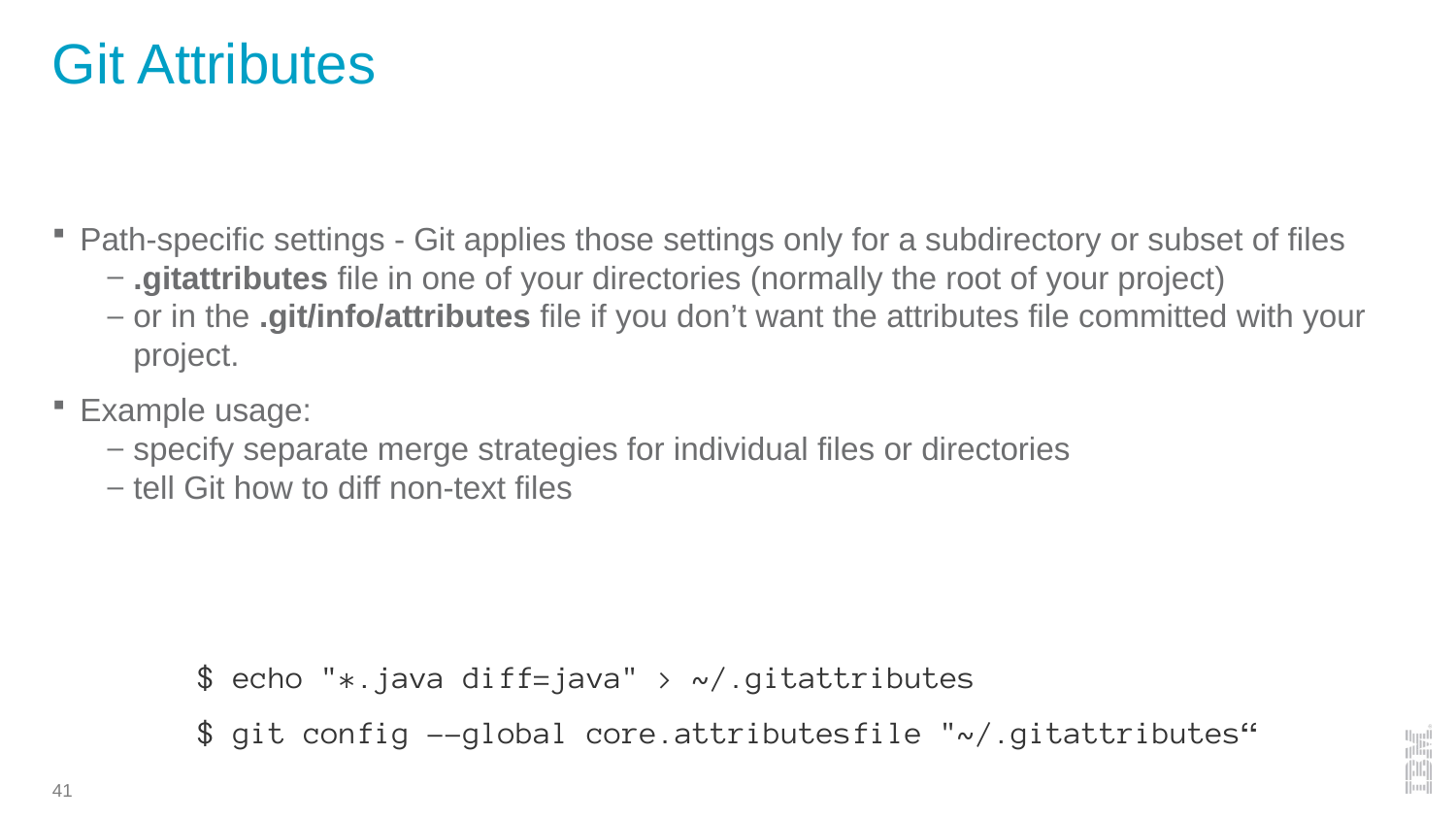

# Git Attributes
Path-specific settings - Git applies those settings only for a subdirectory or subset of files
.gitattributes file in one of your directories (normally the root of your project)
or in the .git/info/attributes file if you don’t want the attributes file committed with your project.
Example usage:
specify separate merge strategies for individual files or directories
tell Git how to diff non-text files

	$ echo "*.java diff=java" > ~/.gitattributes
	$ git config --global core.attributesfile "~/.gitattributes“
41